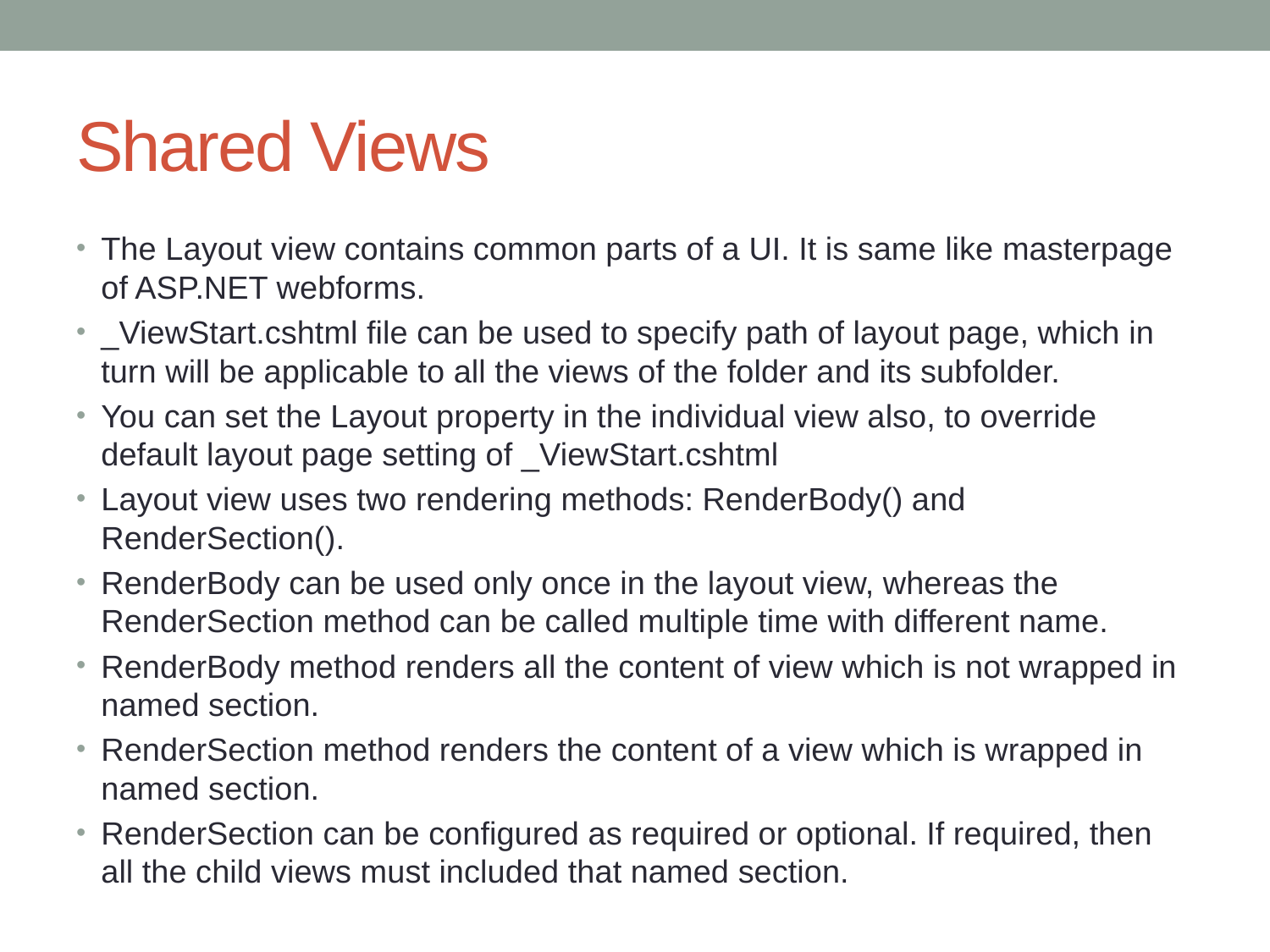

# Shared Views
The Layout view contains common parts of a UI. It is same like masterpage of ASP.NET webforms.
_ViewStart.cshtml file can be used to specify path of layout page, which in turn will be applicable to all the views of the folder and its subfolder.
You can set the Layout property in the individual view also, to override default layout page setting of _ViewStart.cshtml
Layout view uses two rendering methods: RenderBody() and RenderSection().
RenderBody can be used only once in the layout view, whereas the RenderSection method can be called multiple time with different name.
RenderBody method renders all the content of view which is not wrapped in named section.
RenderSection method renders the content of a view which is wrapped in named section.
RenderSection can be configured as required or optional. If required, then all the child views must included that named section.